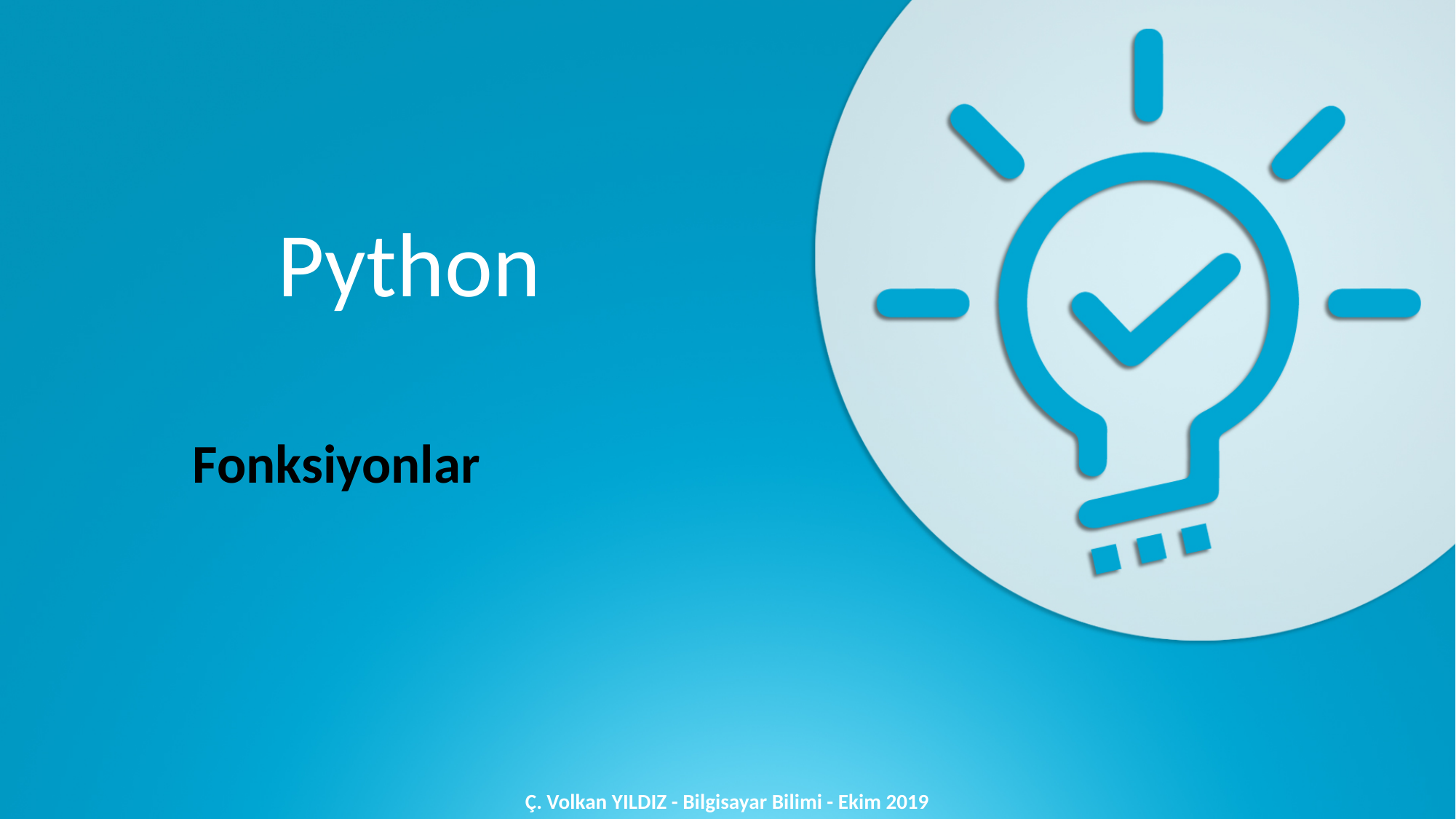

# Python
Fonksiyonlar
Ç. Volkan YILDIZ - Bilgisayar Bilimi - Ekim 2019